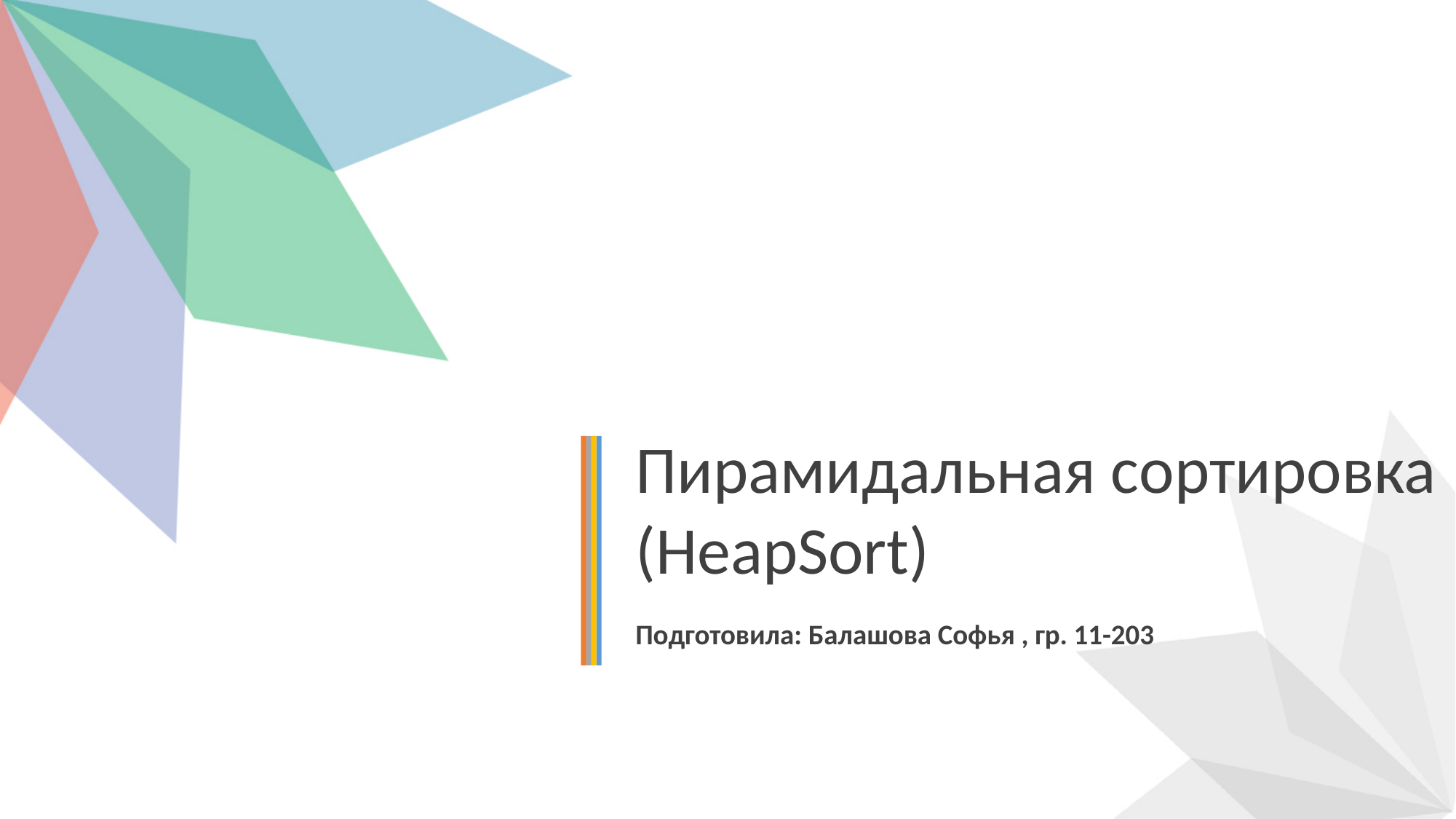

Пирамидальная сортировка (HeapSort)

Подготовила: Балашова Софья , гр. 11-203